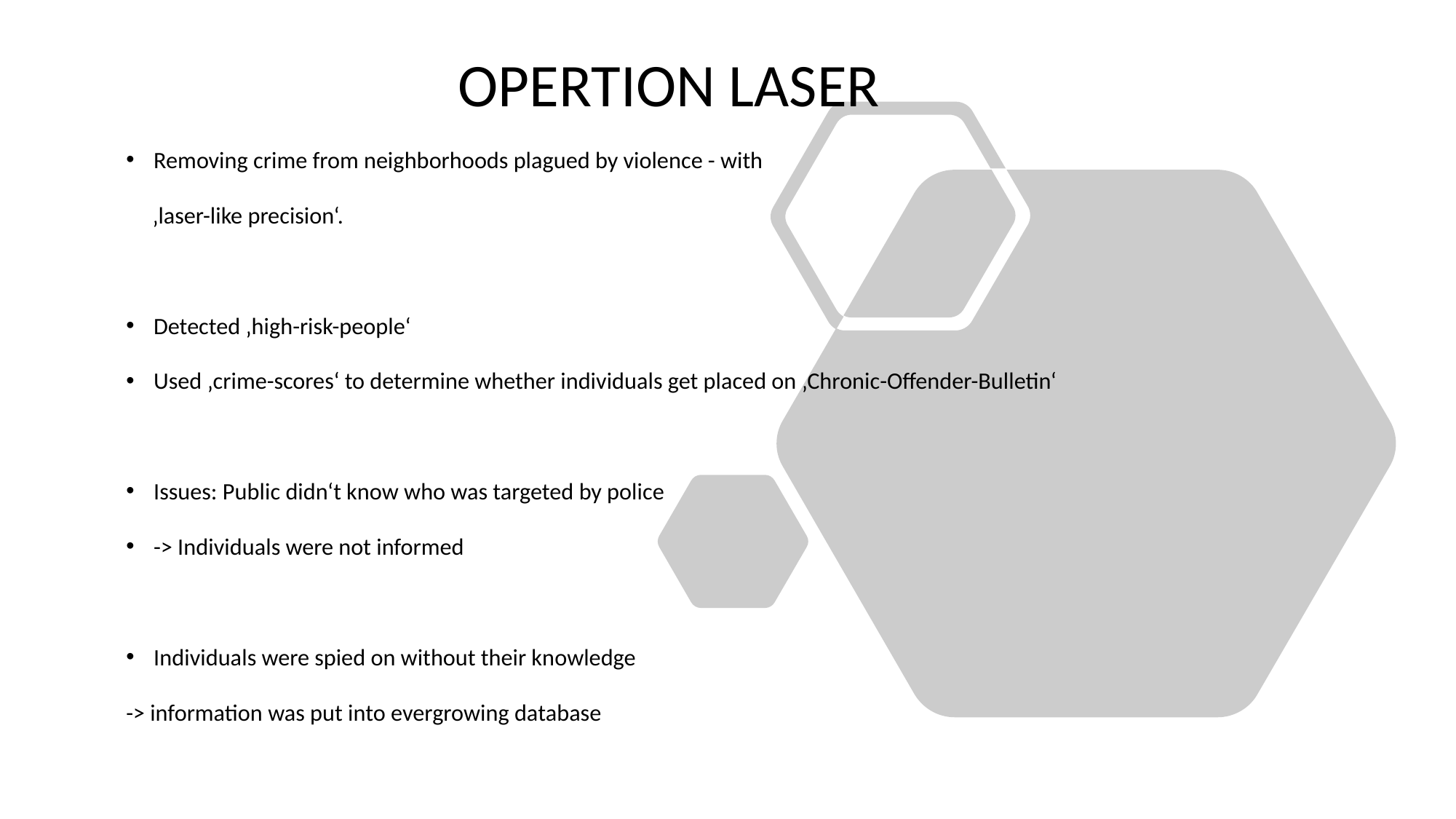

# OPERTION LASER

Removing crime from neighborhoods plagued by violence - with
     ‚laser-like precision‘.

Detected ‚high-risk-people‘
Used ‚crime-scores‘ to determine whether individuals get placed on ‚Chronic-Offender-Bulletin‘

Issues: Public didn‘t know who was targeted by police
-> Individuals were not informed

Individuals were spied on without their knowledge
-> information was put into evergrowing database